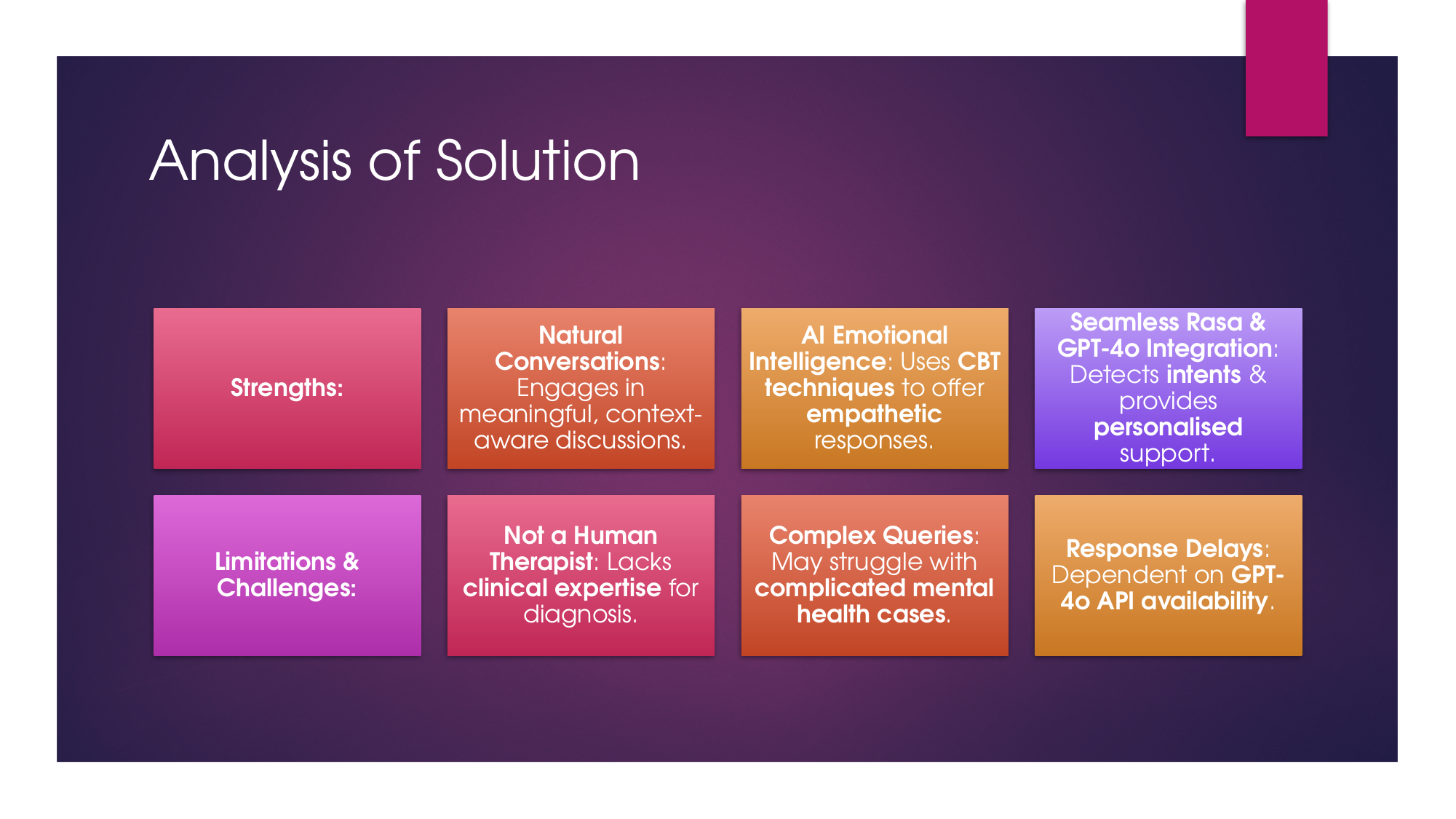

# Analysis of Solution
Strengths:
Natural Conversations: Engages in meaningful, context-aware discussions.
AI Emotional Intelligence: Uses CBT techniques to offer empathetic responses.
Seamless Rasa & GPT-4o Integration: Detects intents & provides personalised support.
Limitations & Challenges:
Not a Human Therapist: Lacks clinical expertise for diagnosis.
Complex Queries: May struggle with complicated mental health cases.
Response Delays: Dependent on GPT-4o API availability.